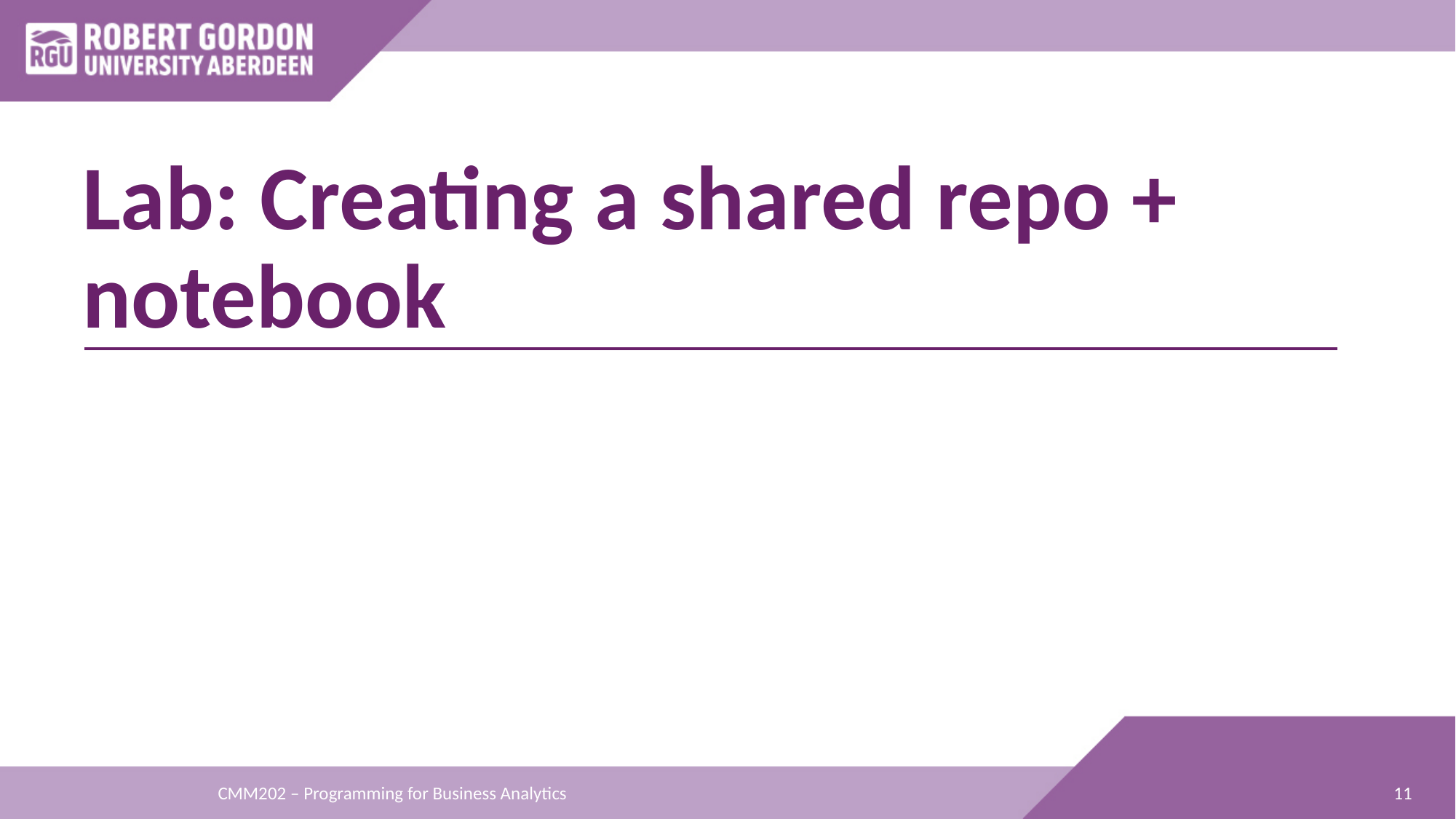

# Lab: Creating a shared repo + notebook
11
CMM202 – Programming for Business Analytics